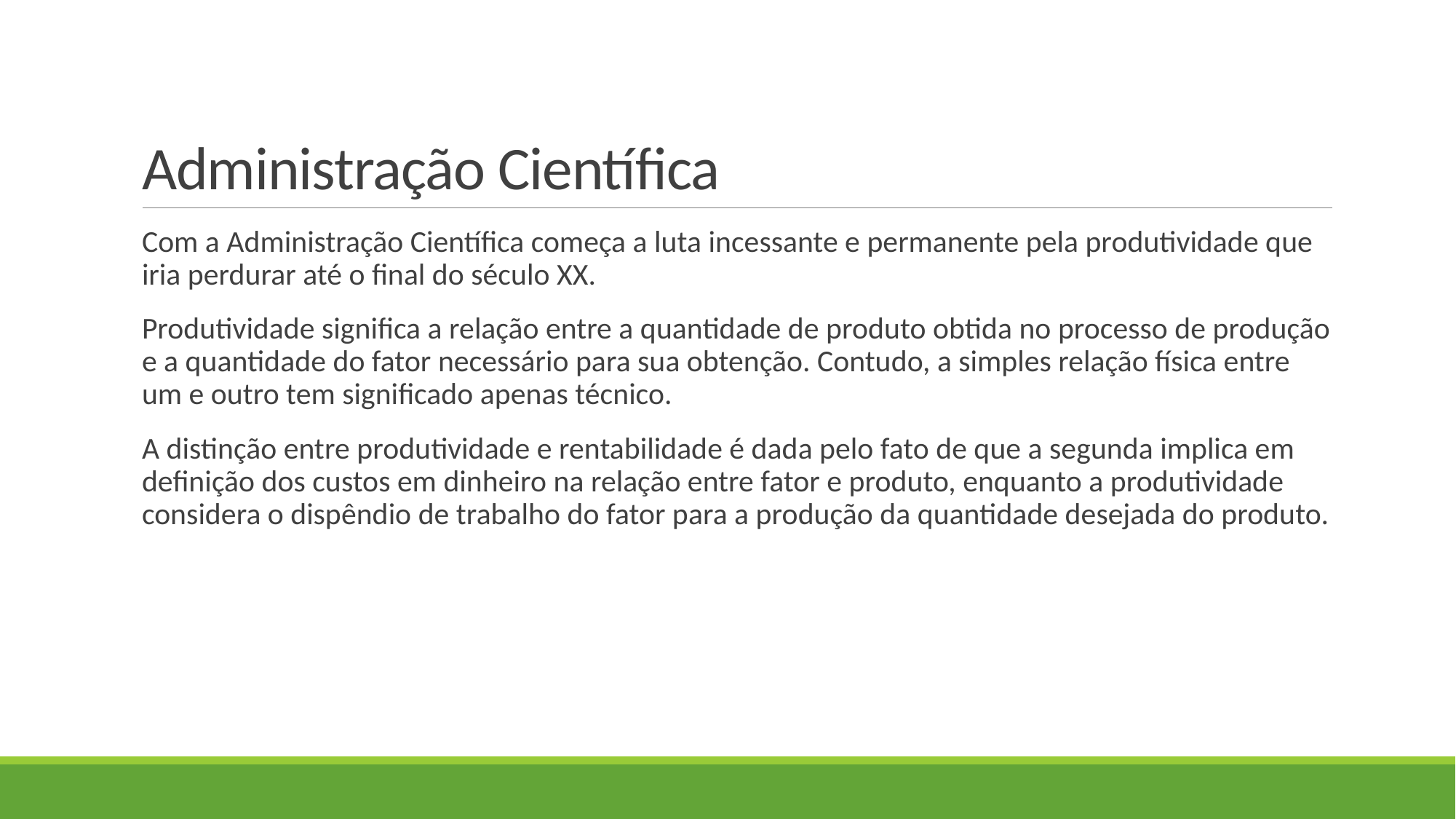

# Administração Científica
Com a Administração Científica começa a luta incessante e permanente pela produtividade que iria perdurar até o final do século XX.
Produtividade significa a relação entre a quantidade de produto obtida no processo de produção e a quantidade do fator necessário para sua obtenção. Contudo, a simples relação física entre um e outro tem significado apenas técnico.
A distinção entre produtividade e rentabilidade é dada pelo fato de que a segunda implica em definição dos custos em dinheiro na relação entre fator e produto, enquanto a produtividade considera o dispêndio de trabalho do fator para a produção da quantidade desejada do produto.